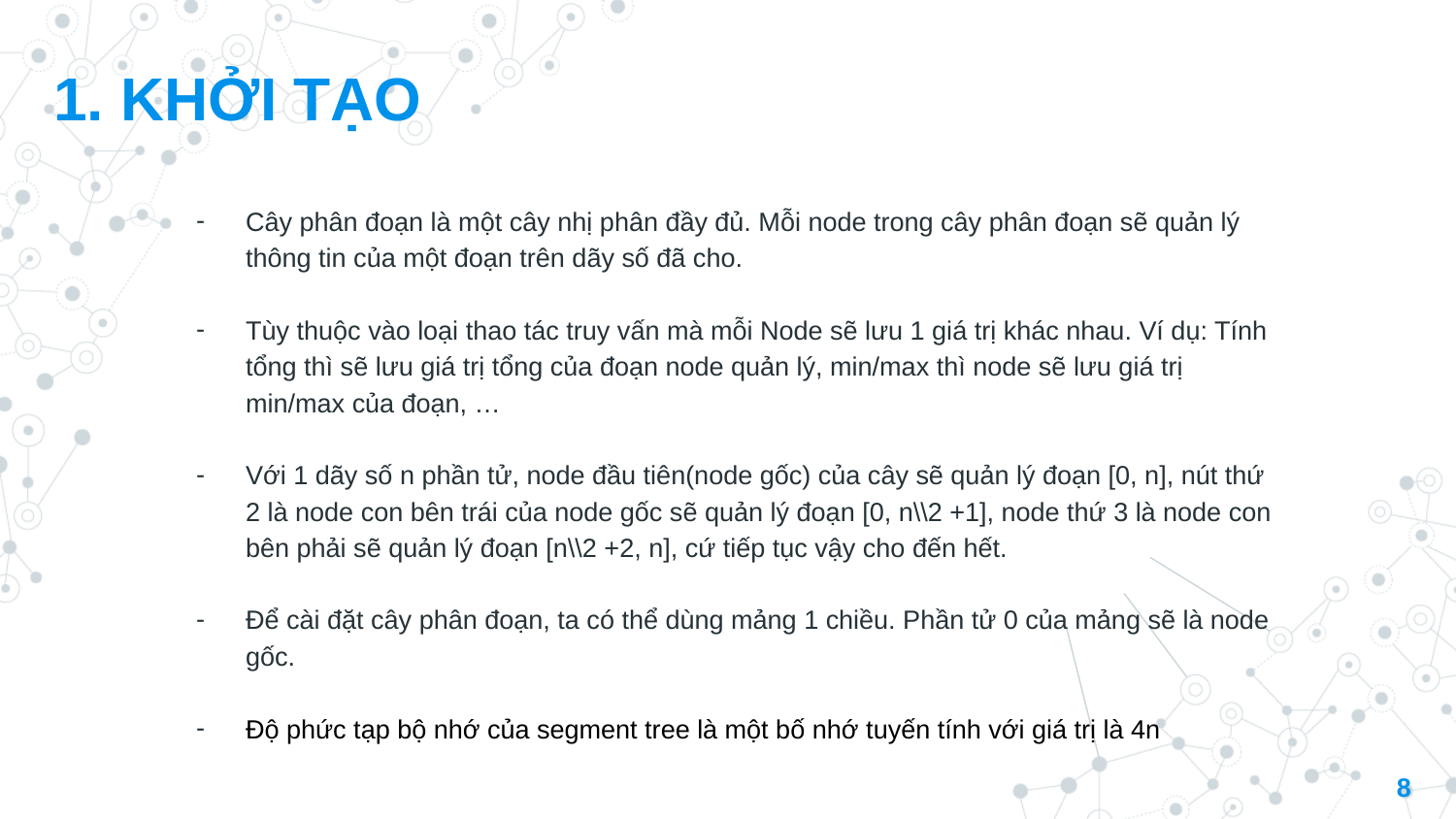

1. KHỞI TẠO

Cây phân đoạn là một cây nhị phân đầy đủ. Mỗi node trong cây phân đoạn sẽ quản lý thông tin của một đoạn trên dãy số đã cho.

Tùy thuộc vào loại thao tác truy vấn mà mỗi Node sẽ lưu 1 giá trị khác nhau. Ví dụ: Tính tổng thì sẽ lưu giá trị tổng của đoạn node quản lý, min/max thì node sẽ lưu giá trị min/max của đoạn, …

Với 1 dãy số n phần tử, node đầu tiên(node gốc) của cây sẽ quản lý đoạn [0, n], nút thứ 2 là node con bên trái của node gốc sẽ quản lý đoạn [0, n\\2 +1], node thứ 3 là node con bên phải sẽ quản lý đoạn [n\\2 +2, n], cứ tiếp tục vậy cho đến hết.

Để cài đặt cây phân đoạn, ta có thể dùng mảng 1 chiều. Phần tử 0 của mảng sẽ là node gốc.

Độ phức tạp bộ nhớ của segment tree là một bố nhớ tuyến tính với giá trị là 4n
8